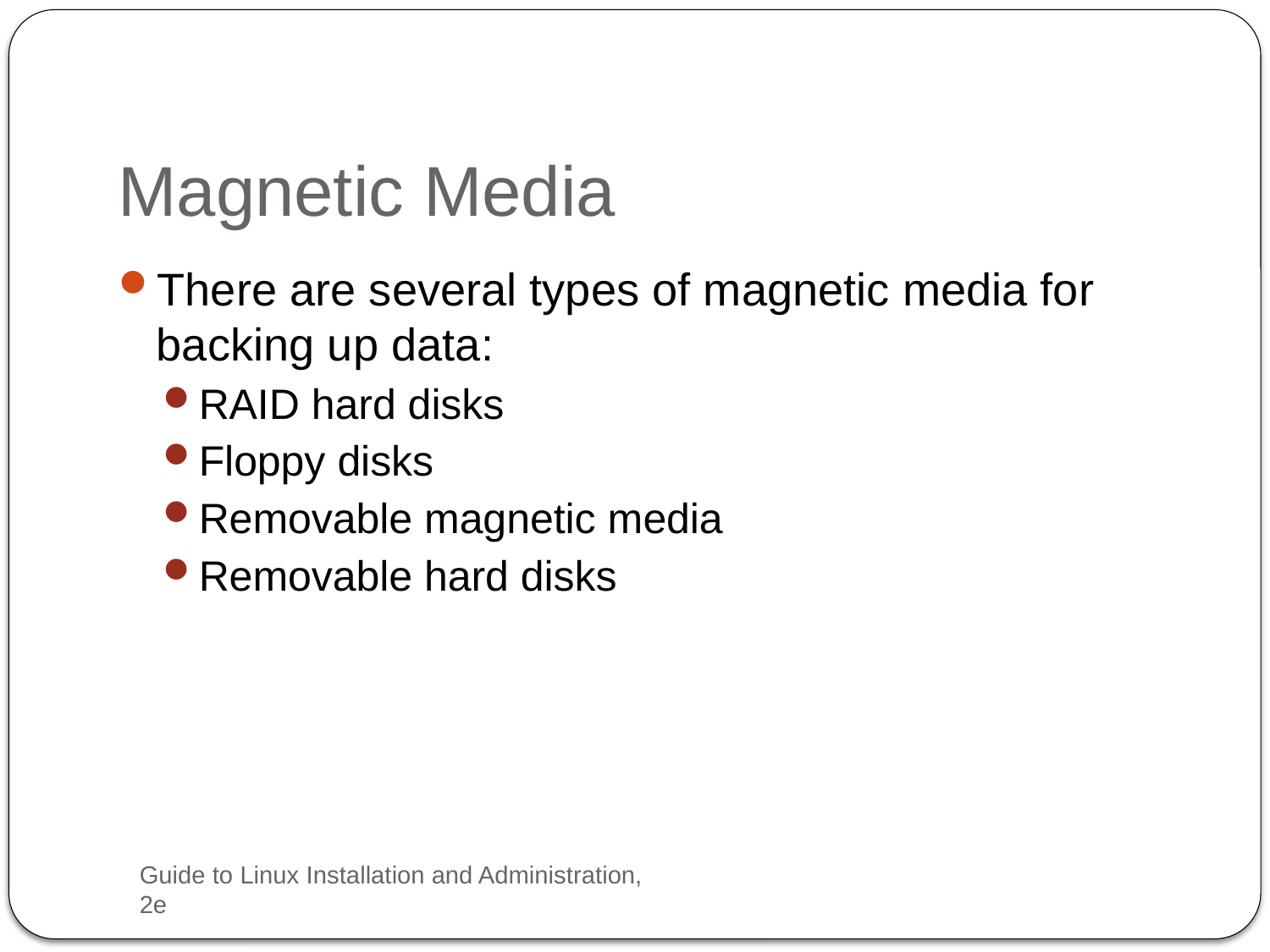

# Magnetic Media
There are several types of magnetic media for backing up data:
RAID hard disks
Floppy disks
Removable magnetic media
Removable hard disks
Guide to Linux Installation and Administration, 2e
41